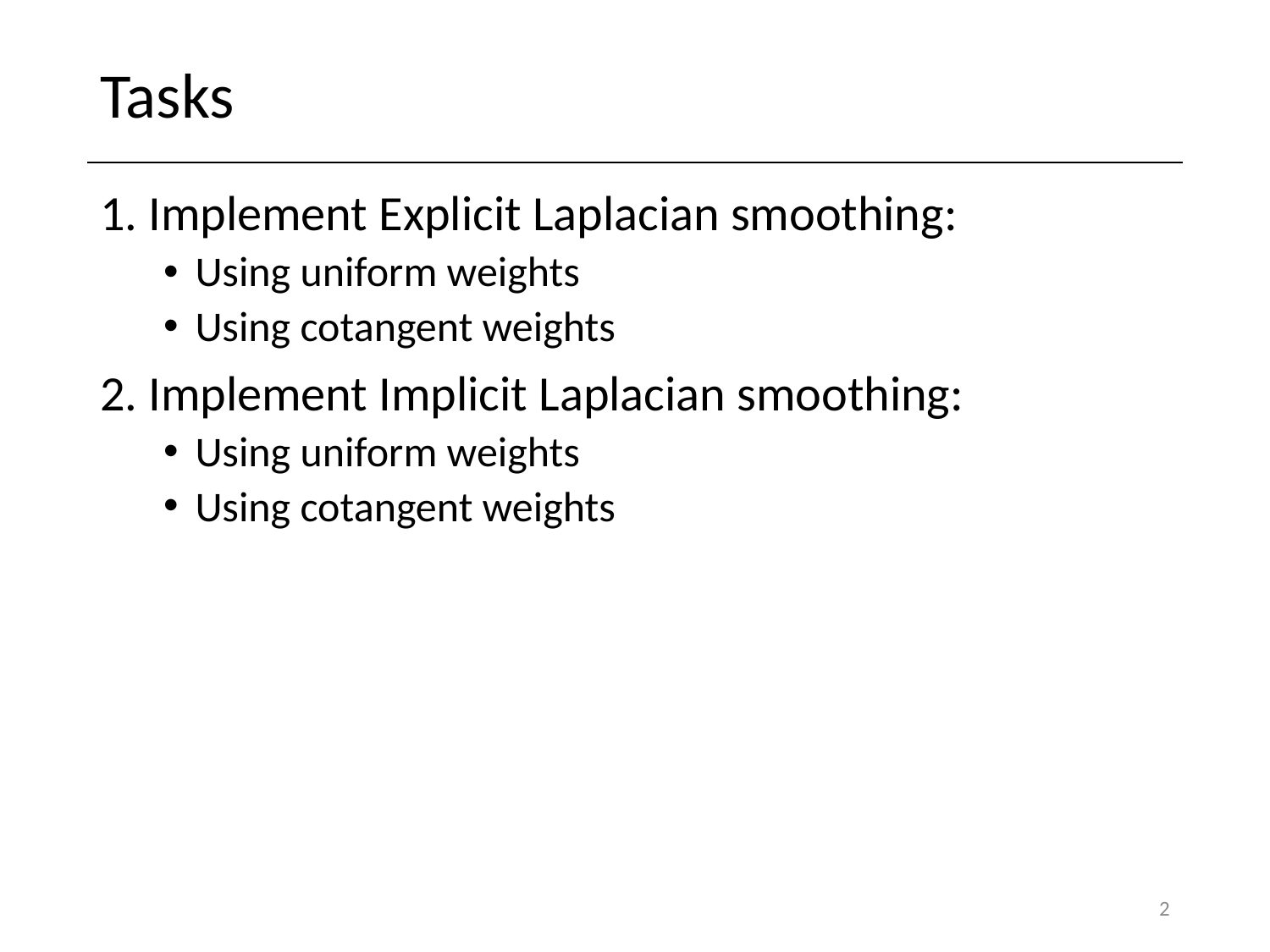

# Tasks
1. Implement Explicit Laplacian smoothing:
Using uniform weights
Using cotangent weights
2. Implement Implicit Laplacian smoothing:
Using uniform weights
Using cotangent weights

2